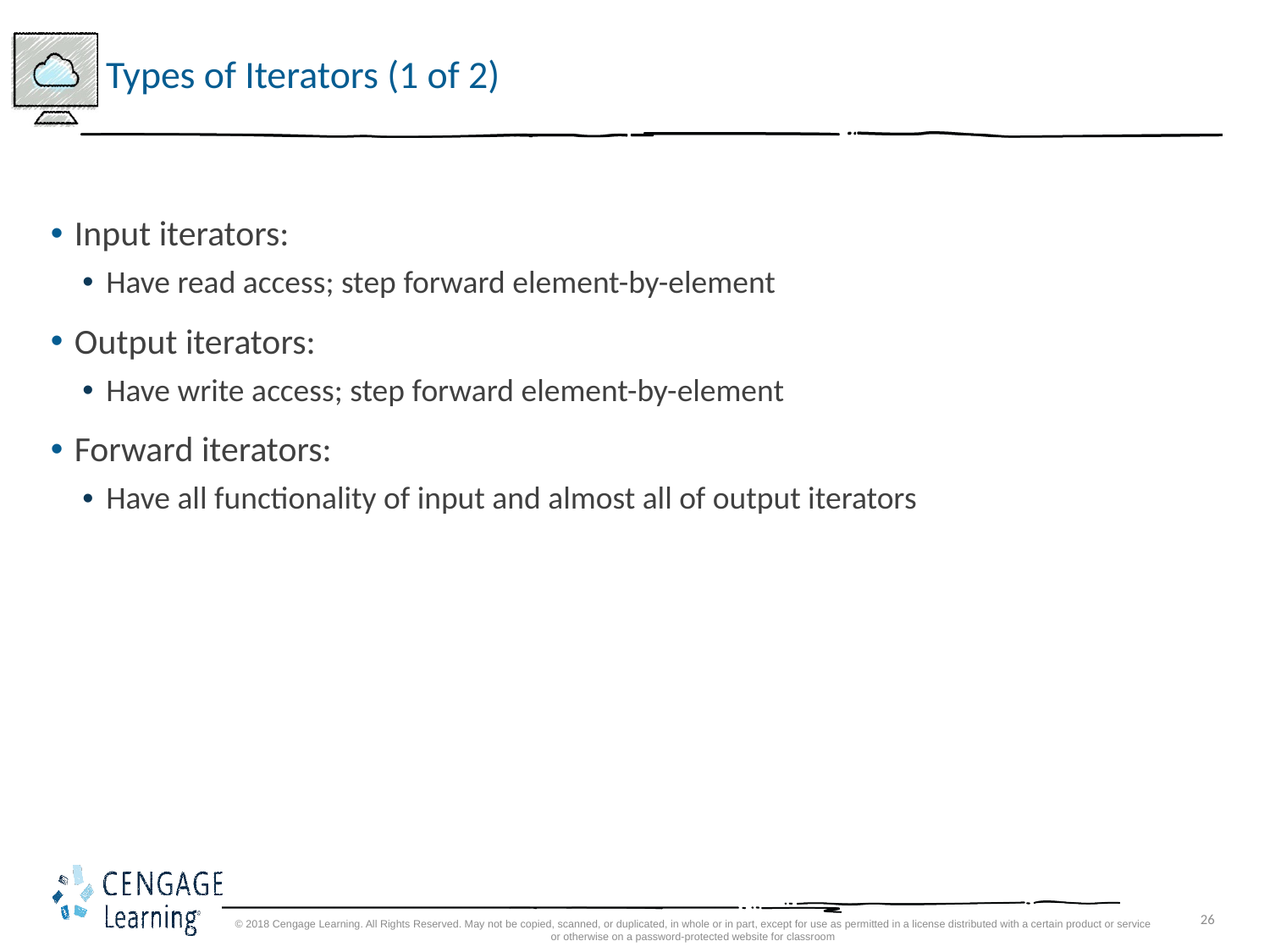

# Types of Iterators (1 of 2)
Input iterators:
Have read access; step forward element-by-element
Output iterators:
Have write access; step forward element-by-element
Forward iterators:
Have all functionality of input and almost all of output iterators
© 2018 Cengage Learning. All Rights Reserved. May not be copied, scanned, or duplicated, in whole or in part, except for use as permitted in a license distributed with a certain product or service or otherwise on a password-protected website for classroom